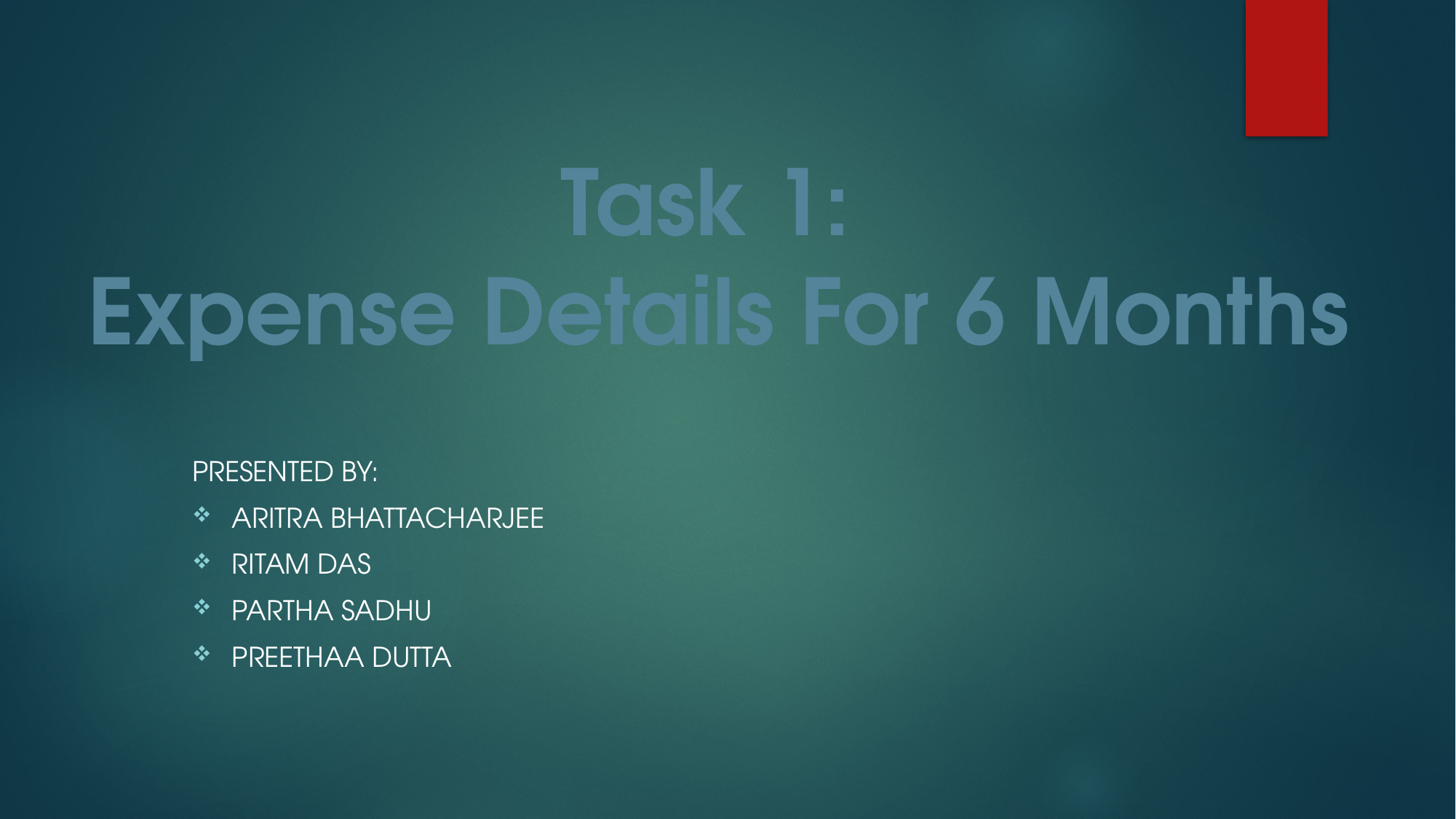

Task 1:
Expense Details For 6 Months
PRESENTED BY:
Aritra Bhattacharjee
RITAM DAS
PARTHA SADHU
PREETHAA DUTTA